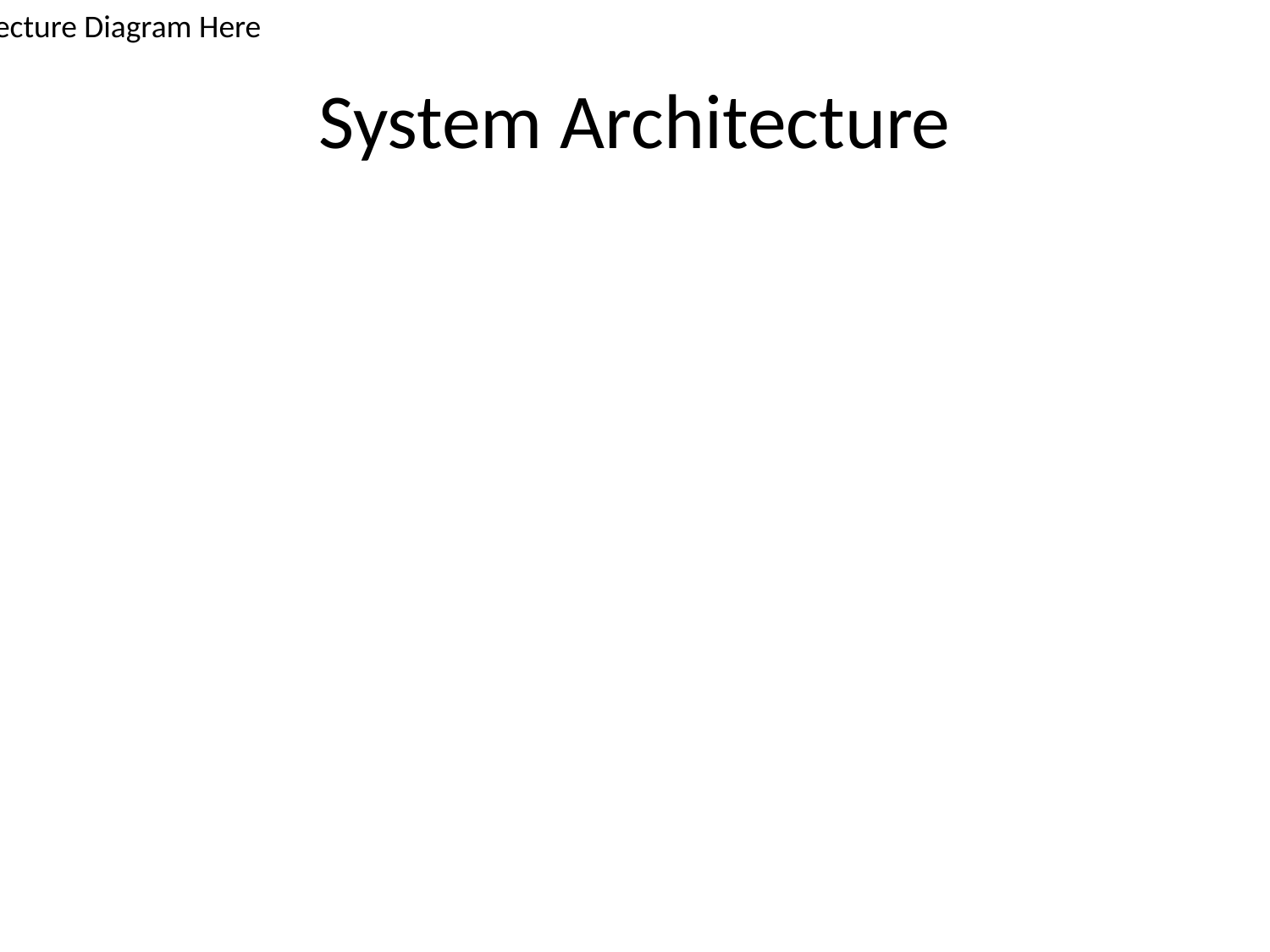

Insert Formal Architecture Diagram Here
# System Architecture